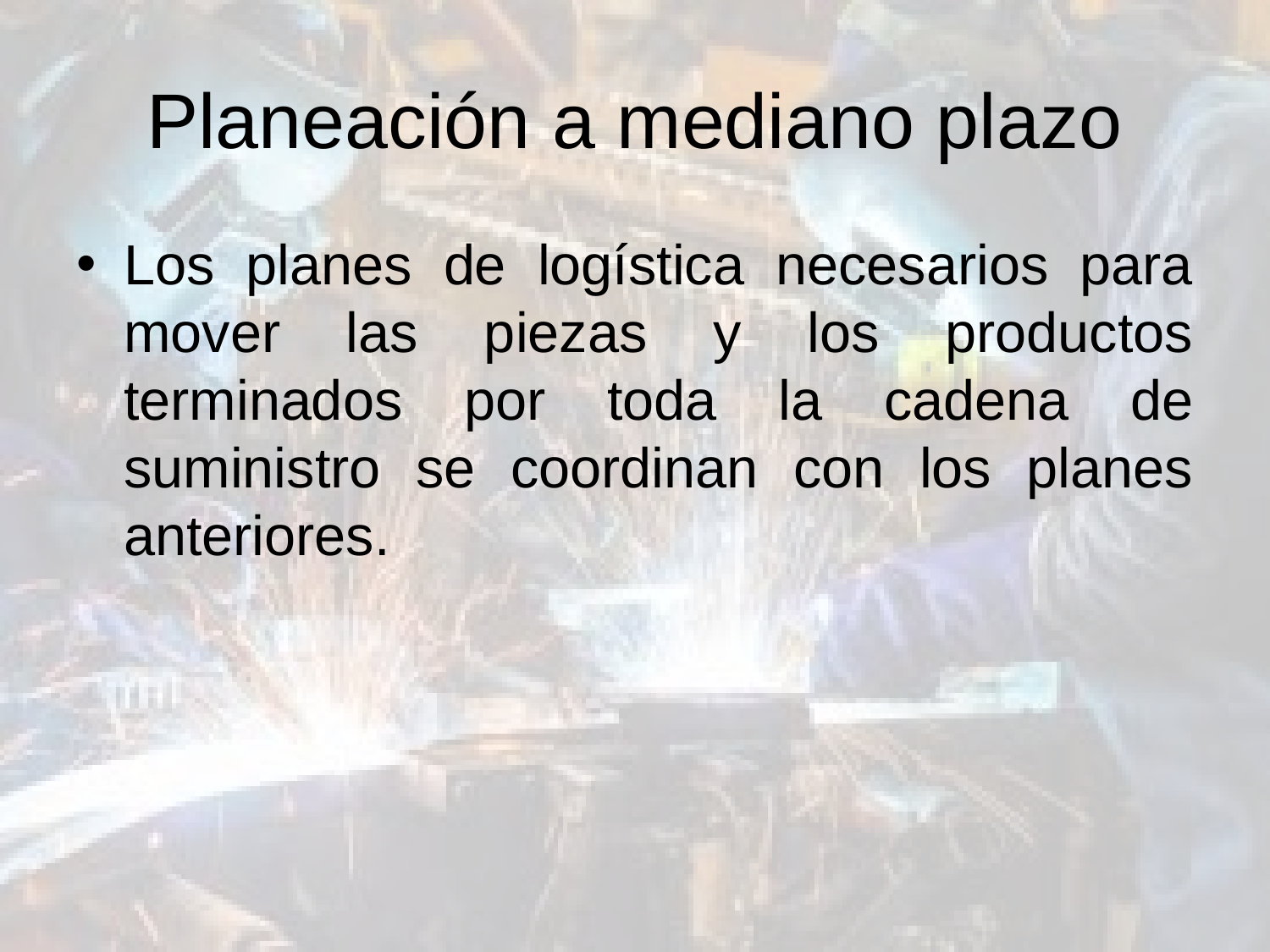

# Planeación a mediano plazo
Los planes de logística necesarios para mover las piezas y los productos terminados por toda la cadena de suministro se coordinan con los planes anteriores.